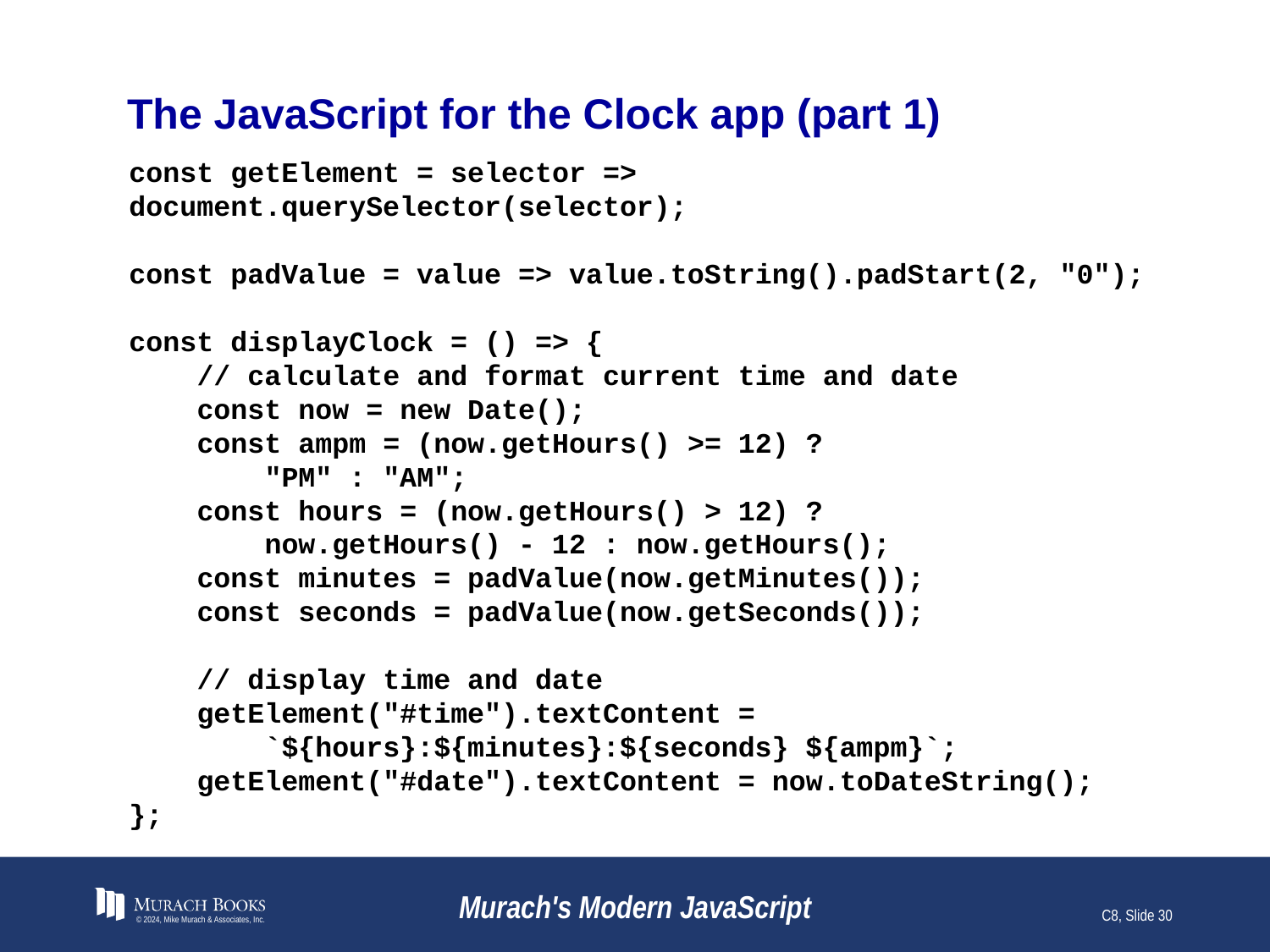

# The JavaScript for the Clock app (part 1)
const getElement = selector => document.querySelector(selector);

const padValue = value => value.toString().padStart(2, "0");

const displayClock = () => {
    // calculate and format current time and date
    const now = new Date();
    const ampm = (now.getHours() >= 12) ?
        "PM" : "AM";
    const hours = (now.getHours() > 12) ?
        now.getHours() - 12 : now.getHours();
    const minutes = padValue(now.getMinutes());
    const seconds = padValue(now.getSeconds());

    // display time and date
    getElement("#time").textContent =
        `${hours}:${minutes}:${seconds} ${ampm}`;
    getElement("#date").textContent = now.toDateString();
};

© 2024, Mike Murach & Associates, Inc.
Murach's Modern JavaScript

C8, Slide 30